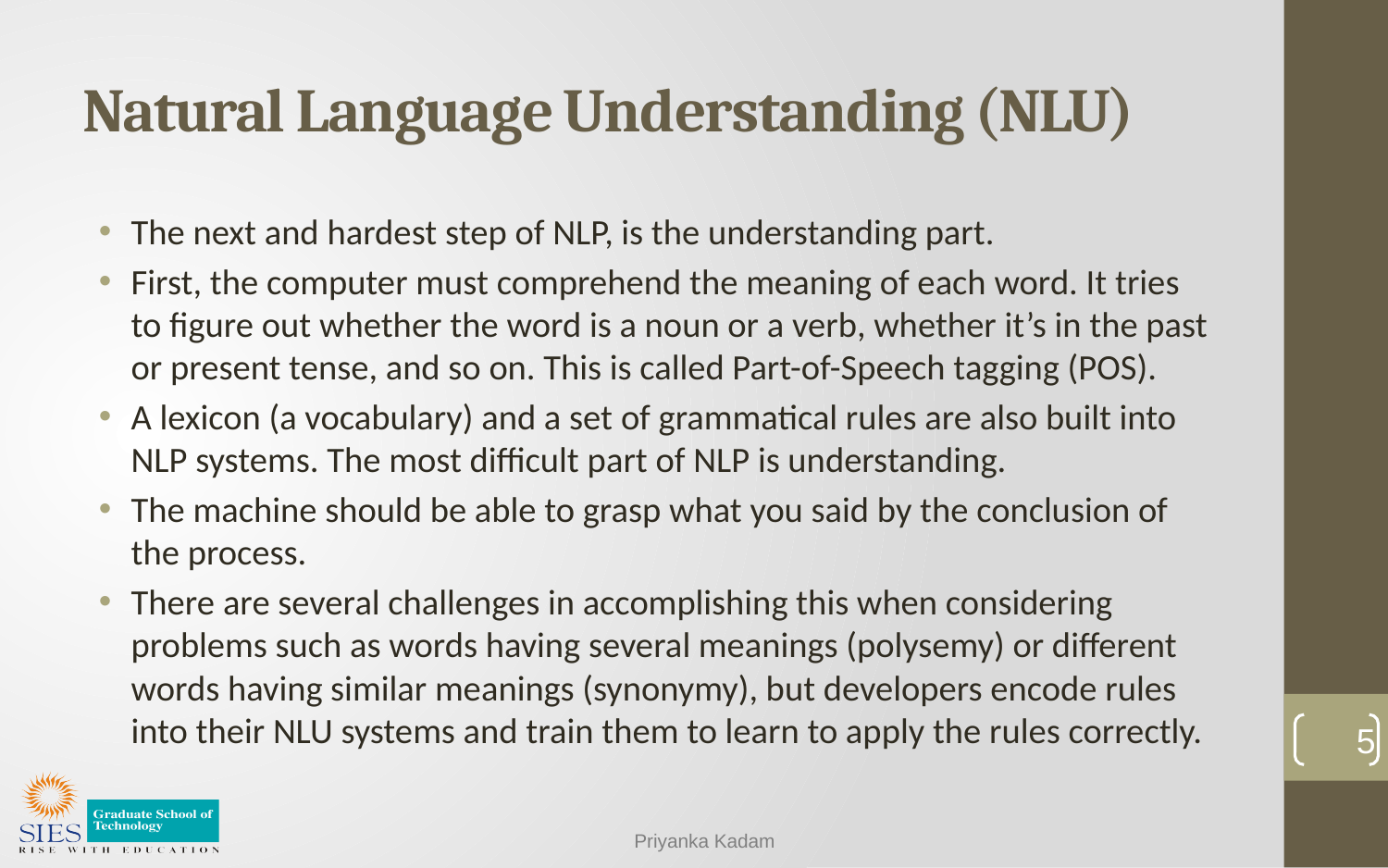

# Natural Language Understanding (NLU)
The next and hardest step of NLP, is the understanding part.
First, the computer must comprehend the meaning of each word. It tries to figure out whether the word is a noun or a verb, whether it’s in the past or present tense, and so on. This is called Part-of-Speech tagging (POS).
A lexicon (a vocabulary) and a set of grammatical rules are also built into NLP systems. The most difficult part of NLP is understanding.
The machine should be able to grasp what you said by the conclusion of the process.
There are several challenges in accomplishing this when considering problems such as words having several meanings (polysemy) or different words having similar meanings (synonymy), but developers encode rules into their NLU systems and train them to learn to apply the rules correctly.
5